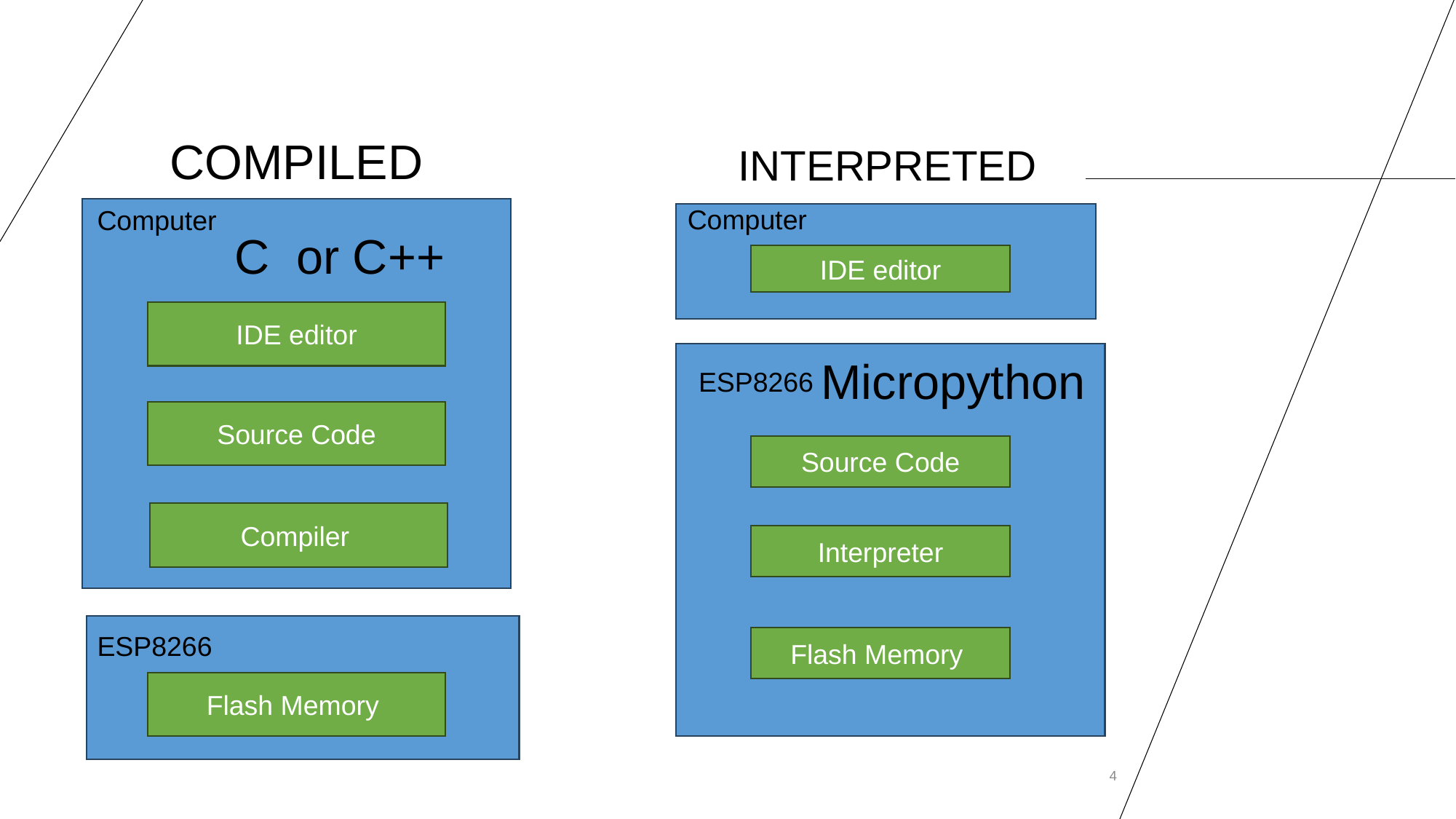

COMPILED
INTERPRETED
Computer
Computer

C  or C++
IDE editor
IDE editor

Micropython
ESP8266
Source Code
Source Code
Compiler
Interpreter

ESP8266
Flash Memory
Flash Memory
4